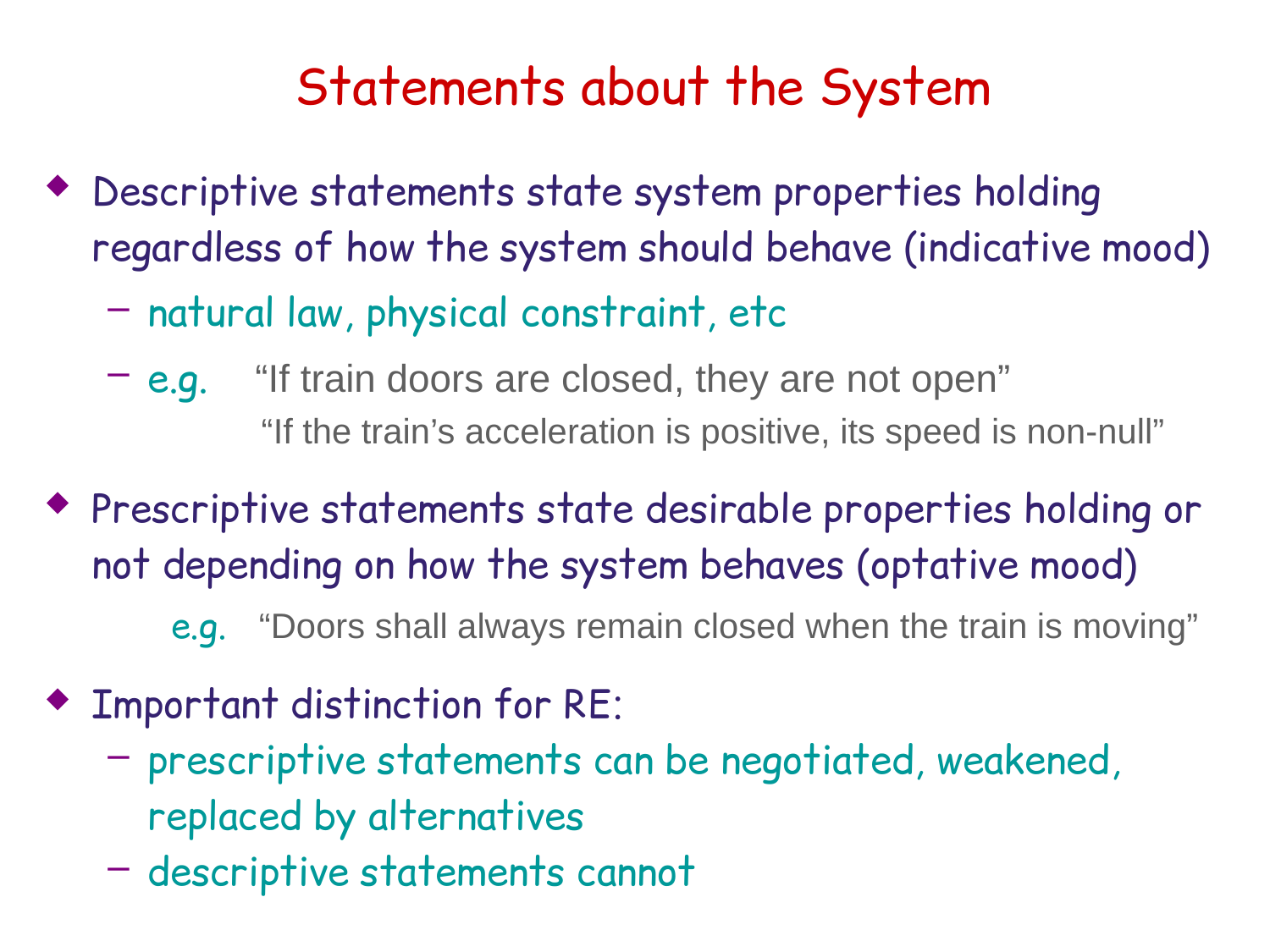

# Statements about the System
Descriptive statements state system properties holding regardless of how the system should behave (indicative mood)
natural law, physical constraint, etc
e.g.    “If train doors are closed, they are not open”
	      “If the train’s acceleration is positive, its speed is non-null”
Prescriptive statements state desirable properties holding or not depending on how the system behaves (optative mood)
e.g.   “Doors shall always remain closed when the train is moving”
Important distinction for RE:
prescriptive statements can be negotiated, weakened, replaced by alternatives
descriptive statements cannot